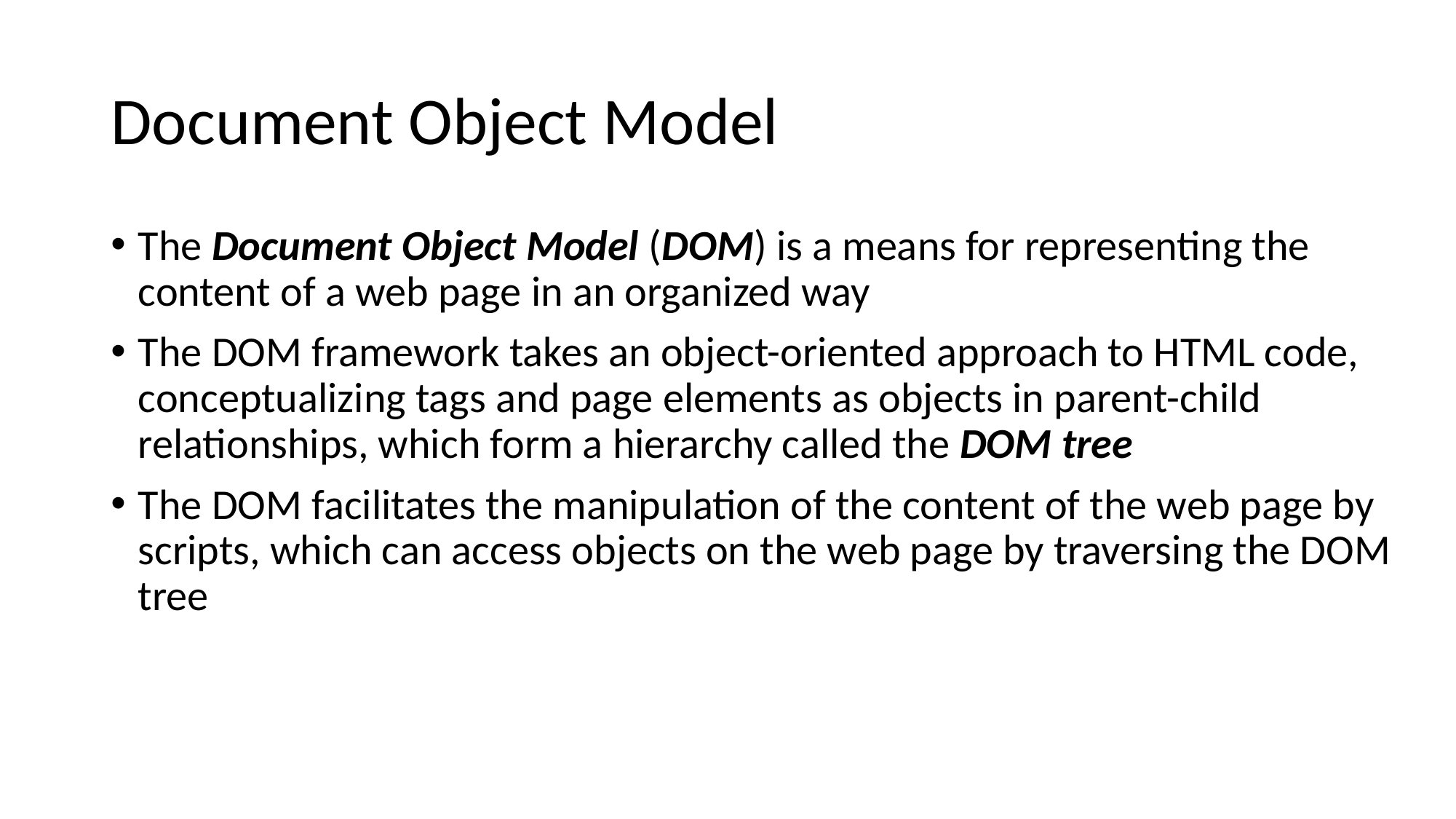

# Document Object Model
The Document Object Model (DOM) is a means for representing the content of a web page in an organized way
The DOM framework takes an object-oriented approach to HTML code, conceptualizing tags and page elements as objects in parent-child relationships, which form a hierarchy called the DOM tree
The DOM facilitates the manipulation of the content of the web page by scripts, which can access objects on the web page by traversing the DOM tree